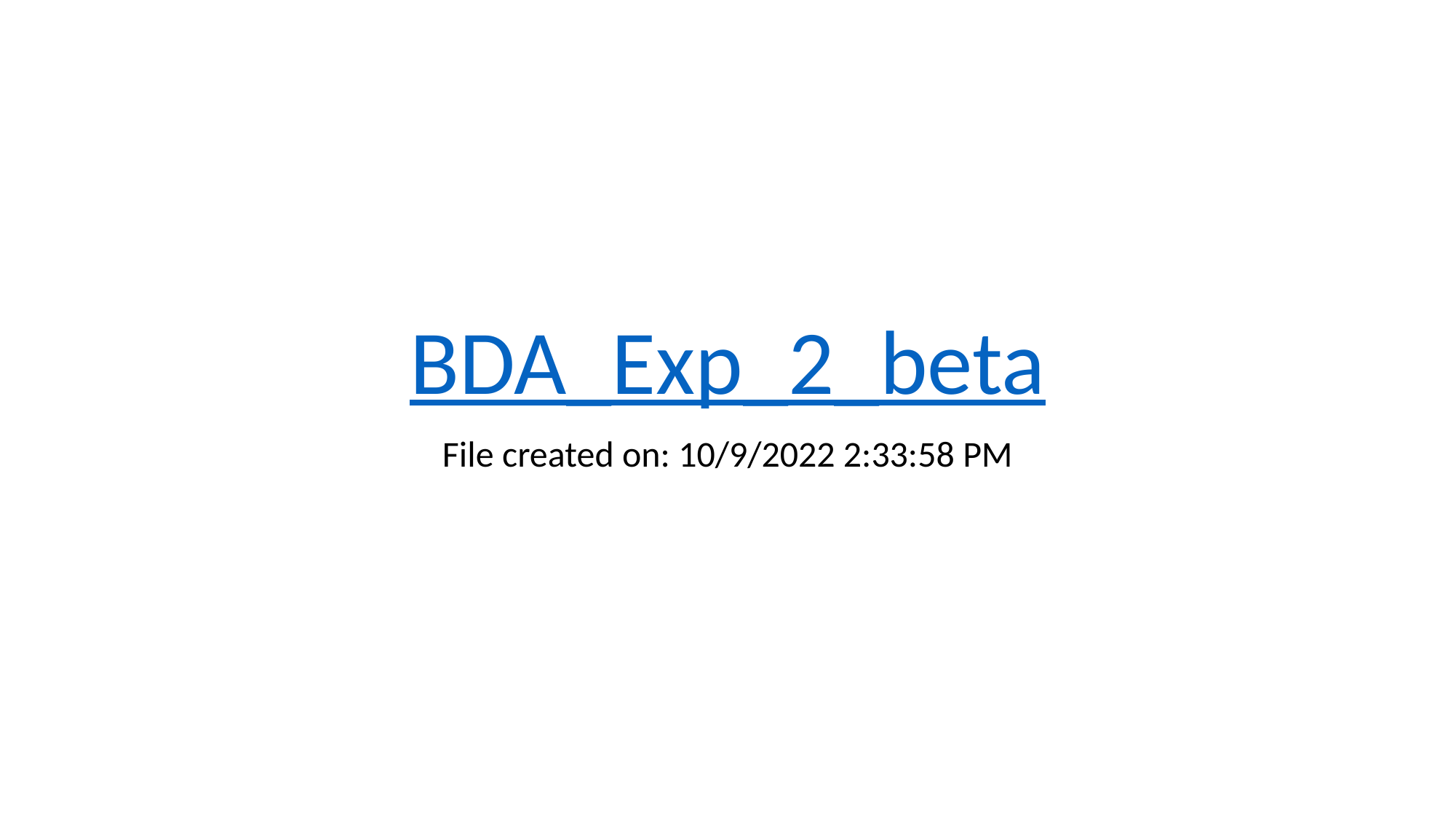

# BDA_Exp_2_beta
File created on: 10/9/2022 2:33:58 PM